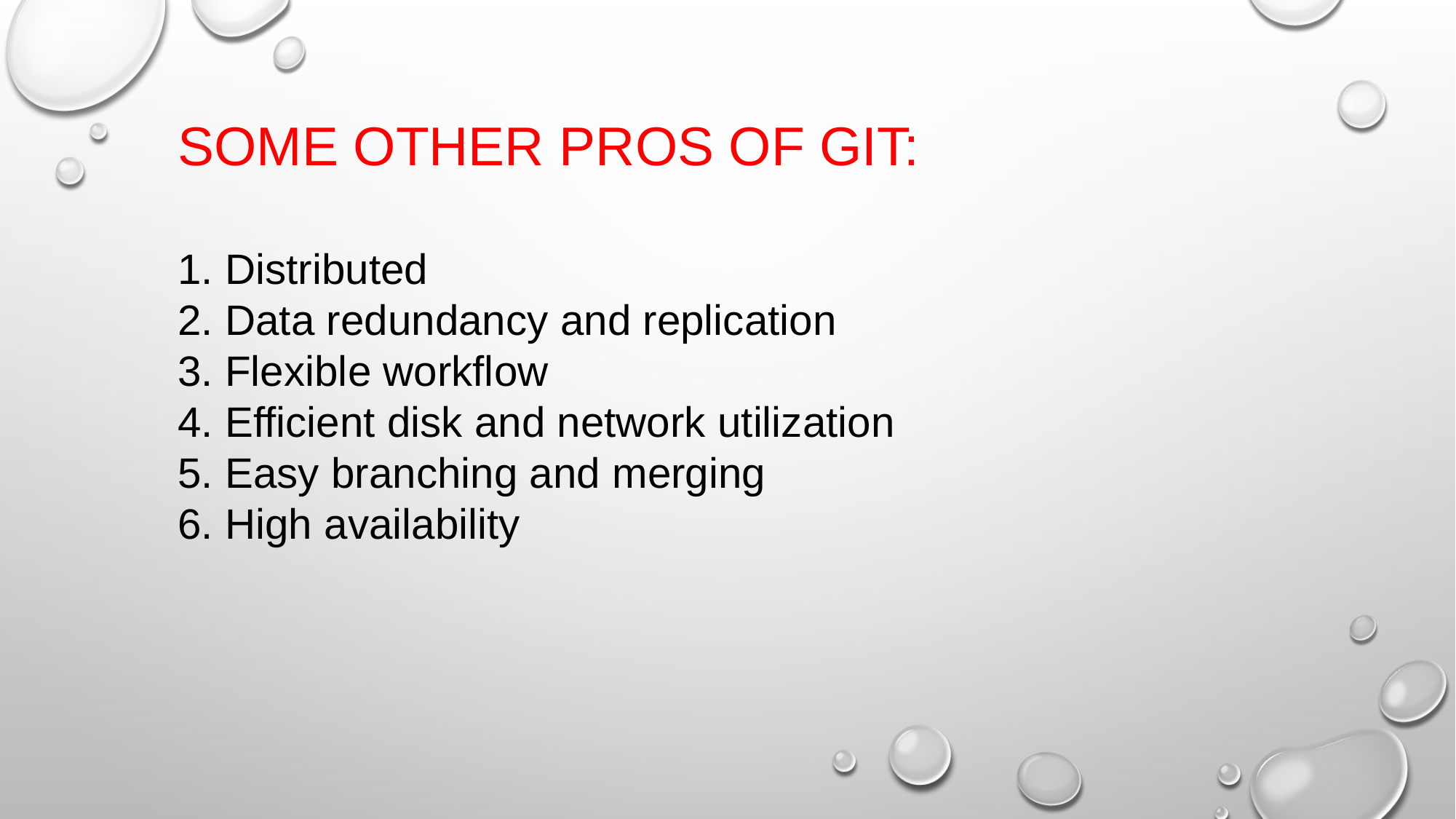

SOME OTHER PROS OF GIT:

1. Distributed
2. Data redundancy and replication
3. Flexible workflow
4. Efficient disk and network utilization
5. Easy branching and merging
6. High availability